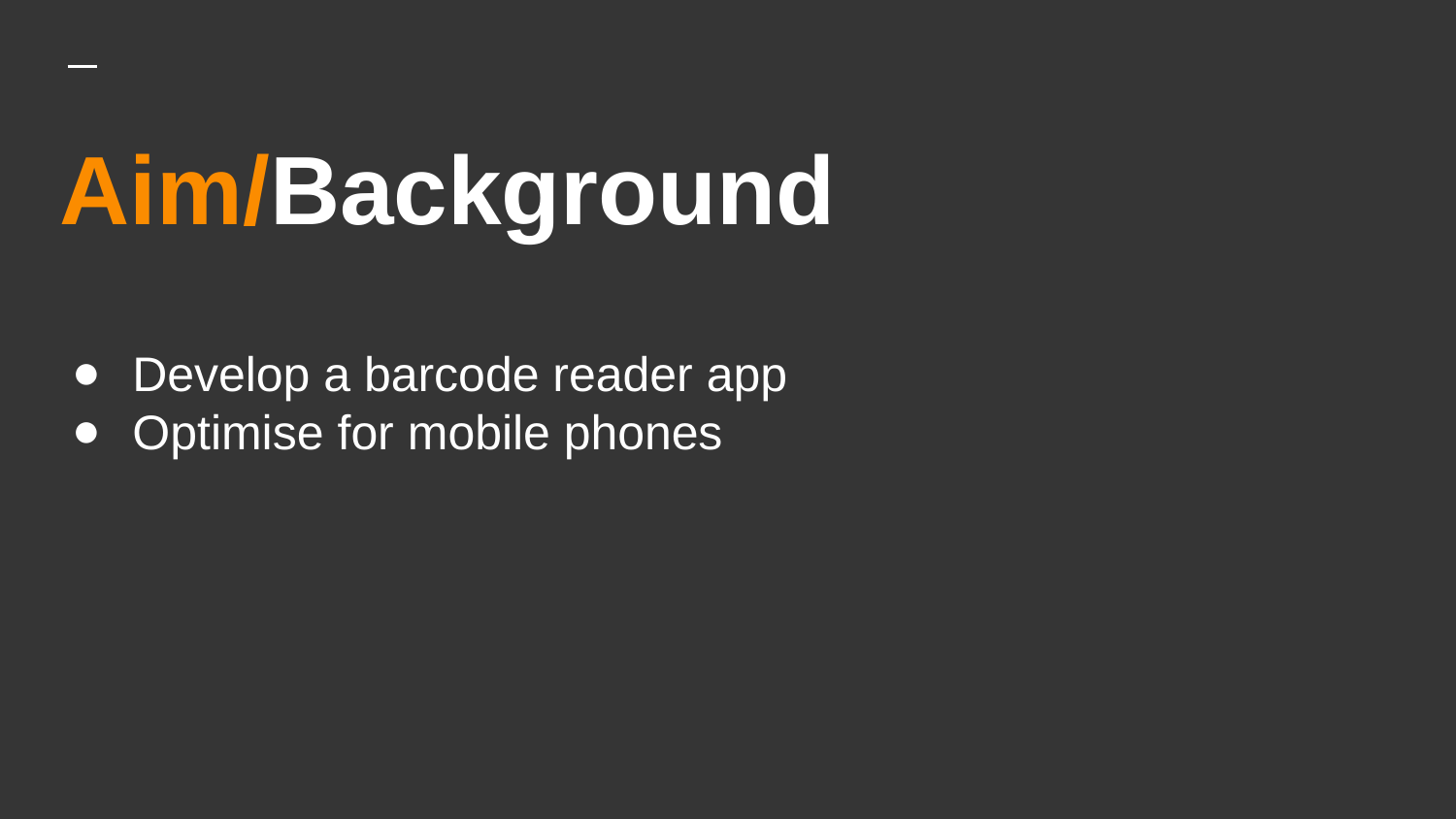

# Aim/Background

Develop a barcode reader app
Optimise for mobile phones